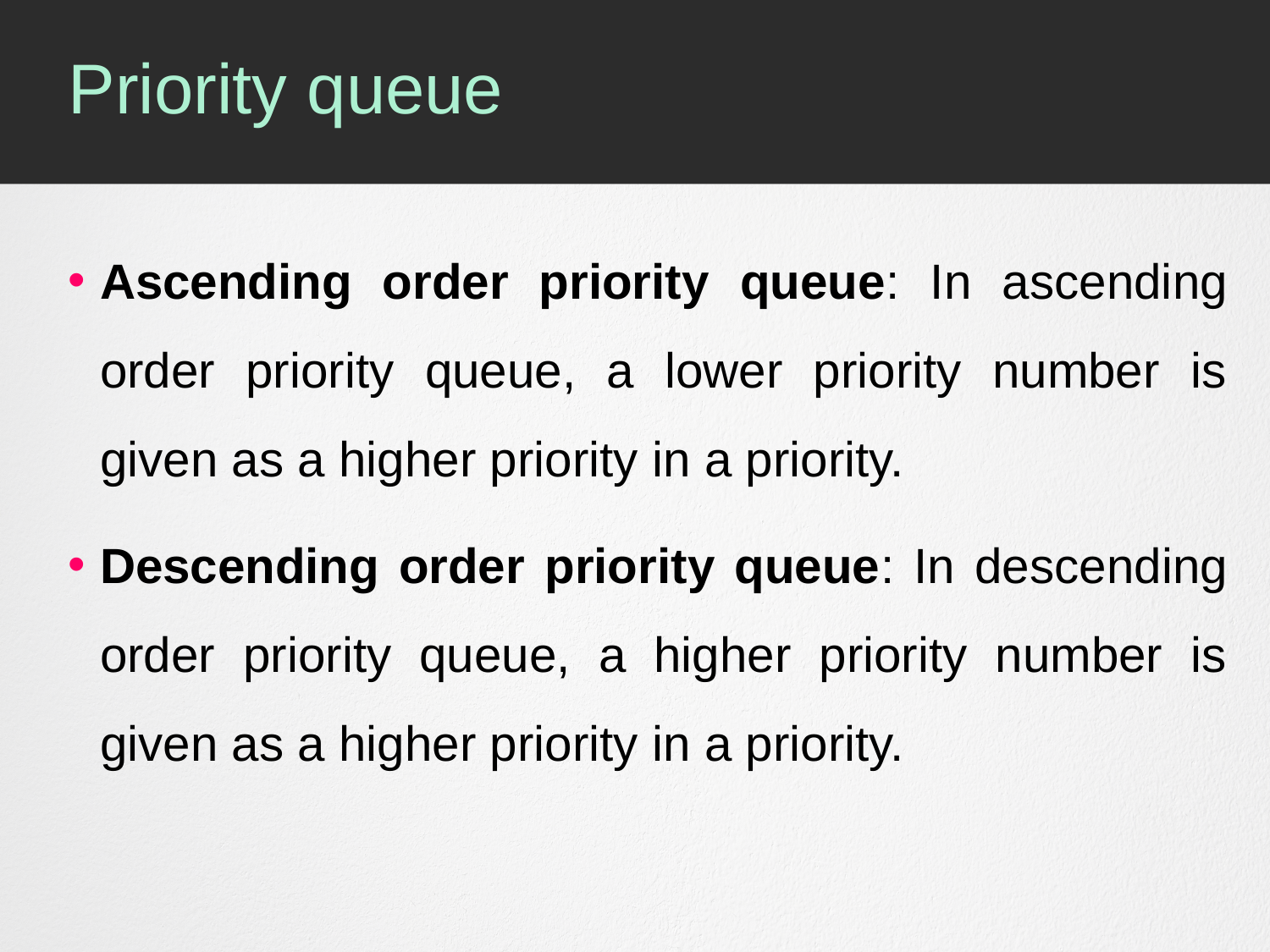

# Priority queue
Ascending order priority queue: In ascending order priority queue, a lower priority number is given as a higher priority in a priority.
Descending order priority queue: In descending order priority queue, a higher priority number is given as a higher priority in a priority.